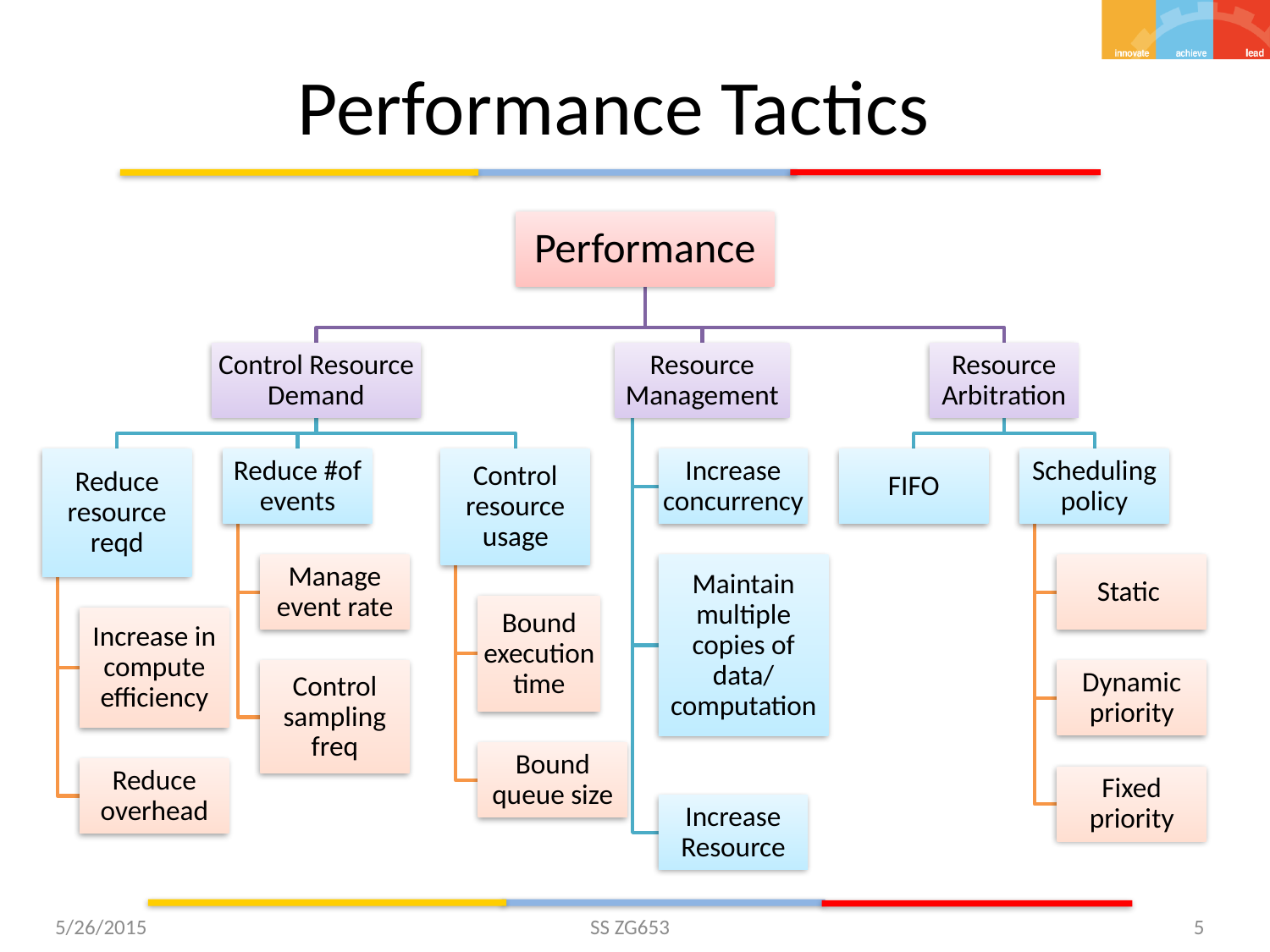

# Performance Tactics
Performance
Control Resource Demand
Reduce resource reqd
Increase in compute efficiency
Reduce overhead
Reduce #of events
Manage event rate
Control sampling freq
Control resource usage
Bound execution time
Bound queue size
Resource Management
Increase concurrency
Maintain multiple copies of data/ computation
Increase Resource
Resource Arbitration
FIFO
Scheduling policy
Static
Dynamic priority
Fixed priority
5/26/2015
SS ZG653
5